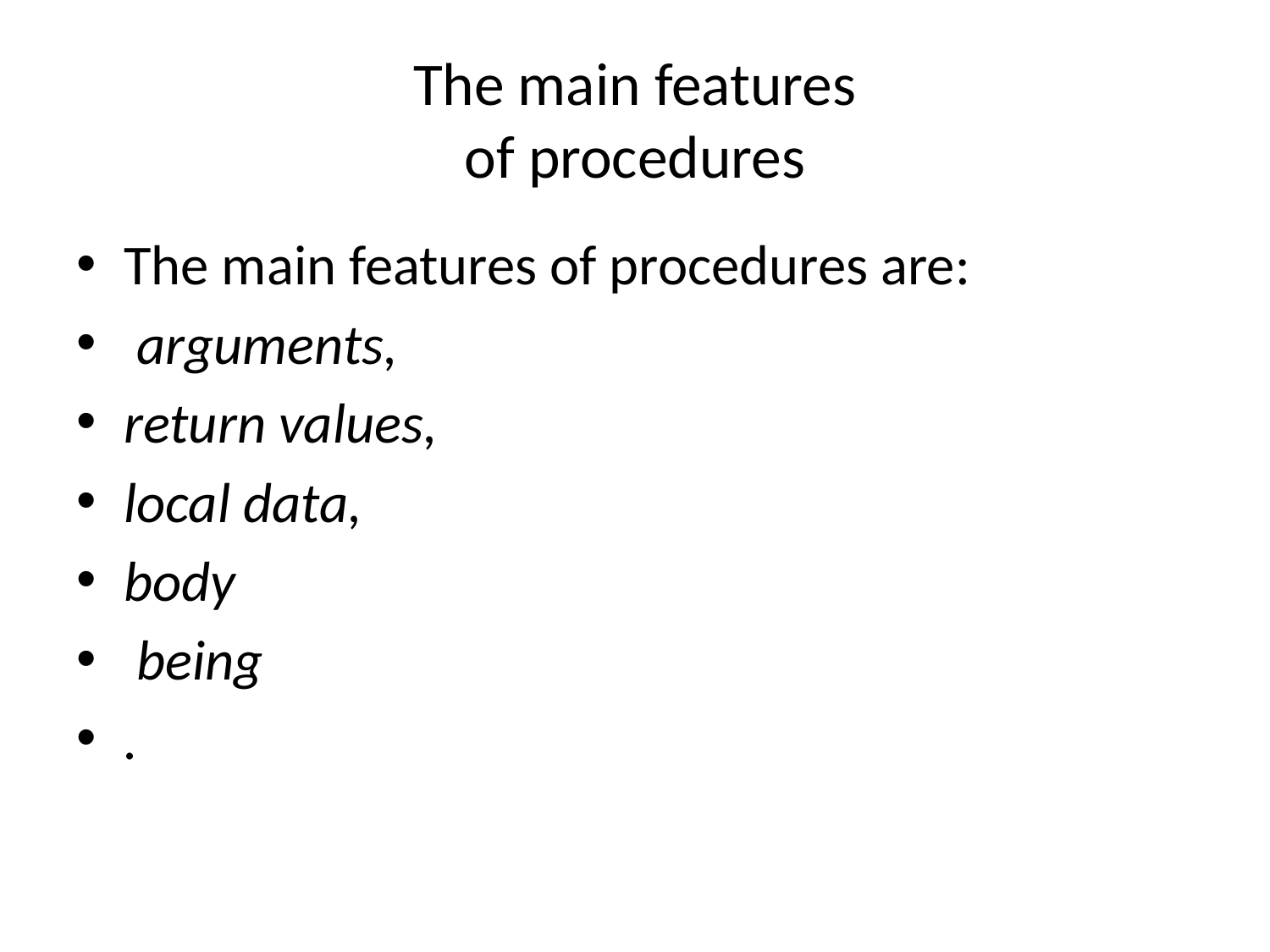

# The main features of procedures
The main features of procedures are:
 arguments,
return values,
local data,
body
 being
.